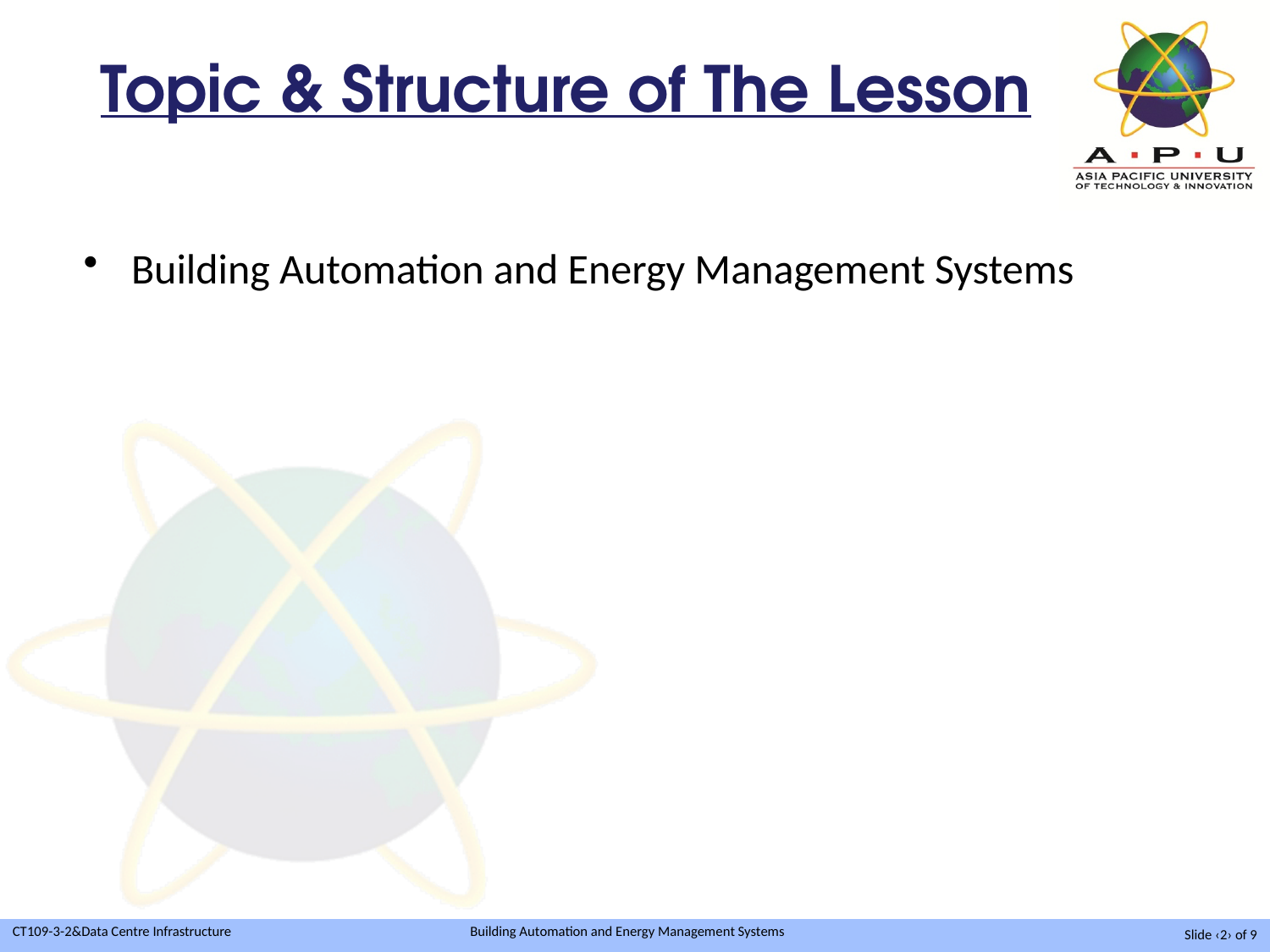

# Topic & Structure of The Lesson
Building Automation and Energy Management Systems

Slide ‹2› of 9